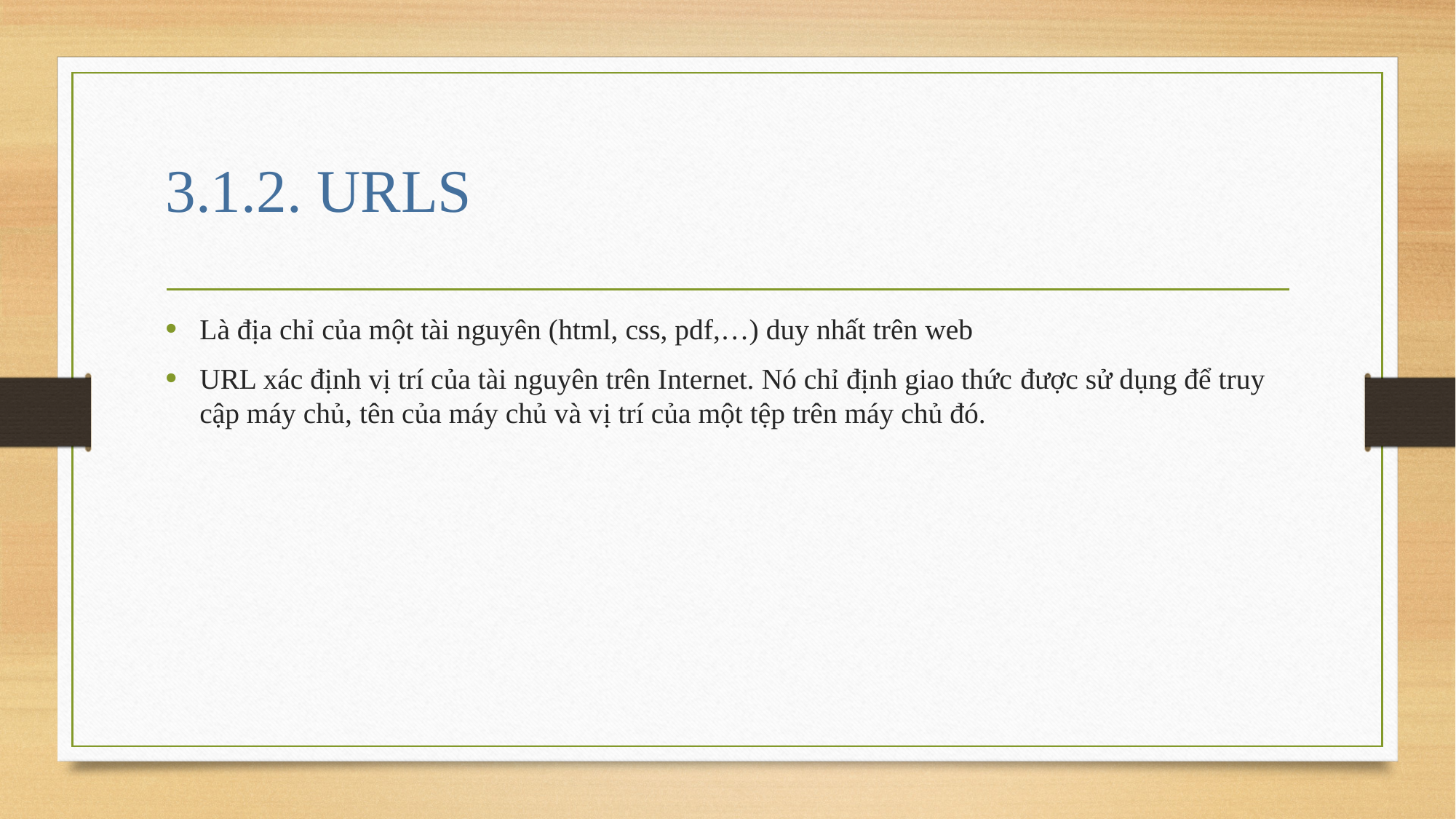

# 3.1.2. URLS
Là địa chỉ của một tài nguyên (html, css, pdf,…) duy nhất trên web
URL xác định vị trí của tài nguyên trên Internet. Nó chỉ định giao thức được sử dụng để truy cập máy chủ, tên của máy chủ và vị trí của một tệp trên máy chủ đó.